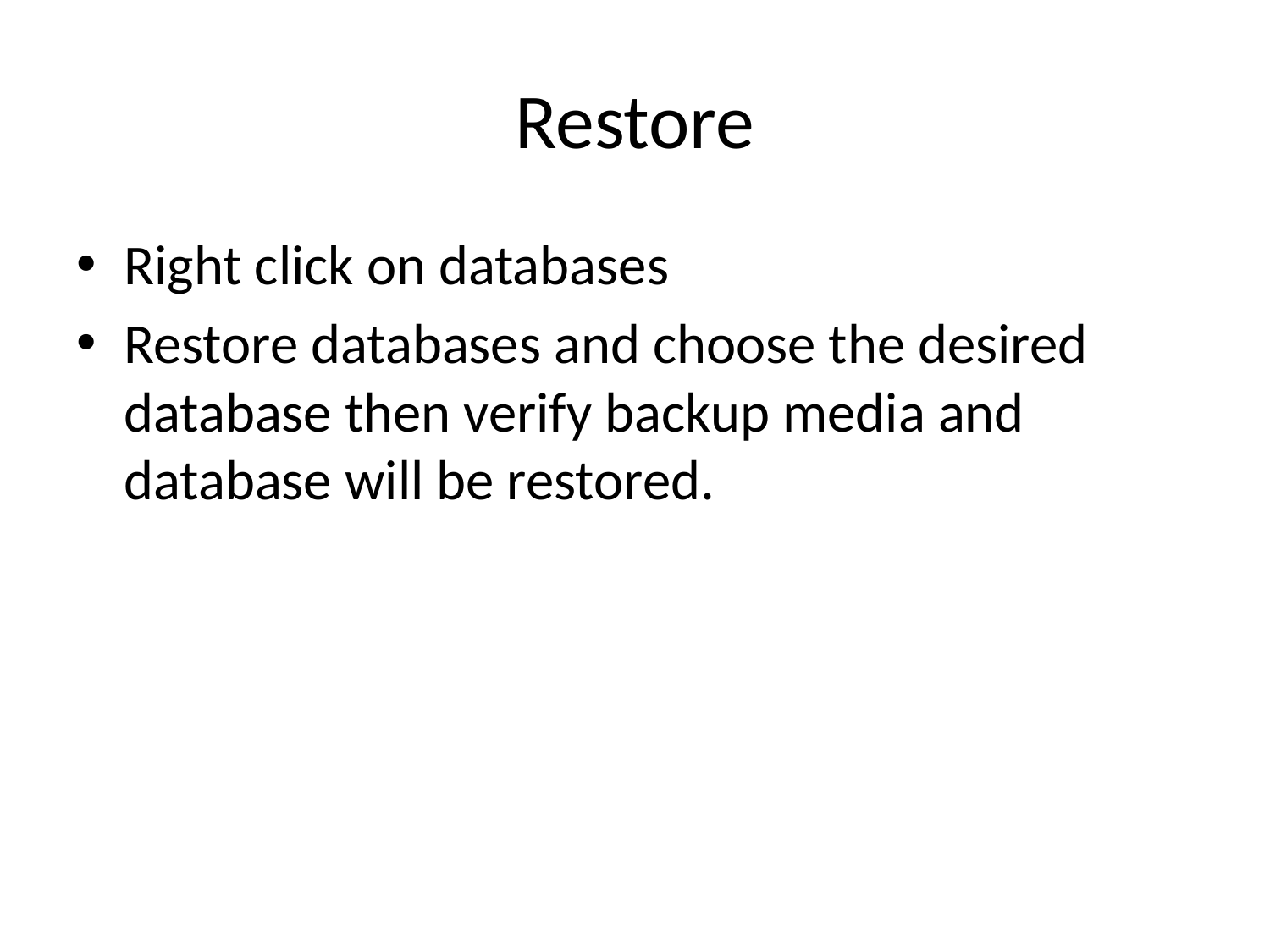

# Restore
Right click on databases
Restore databases and choose the desired database then verify backup media and database will be restored.